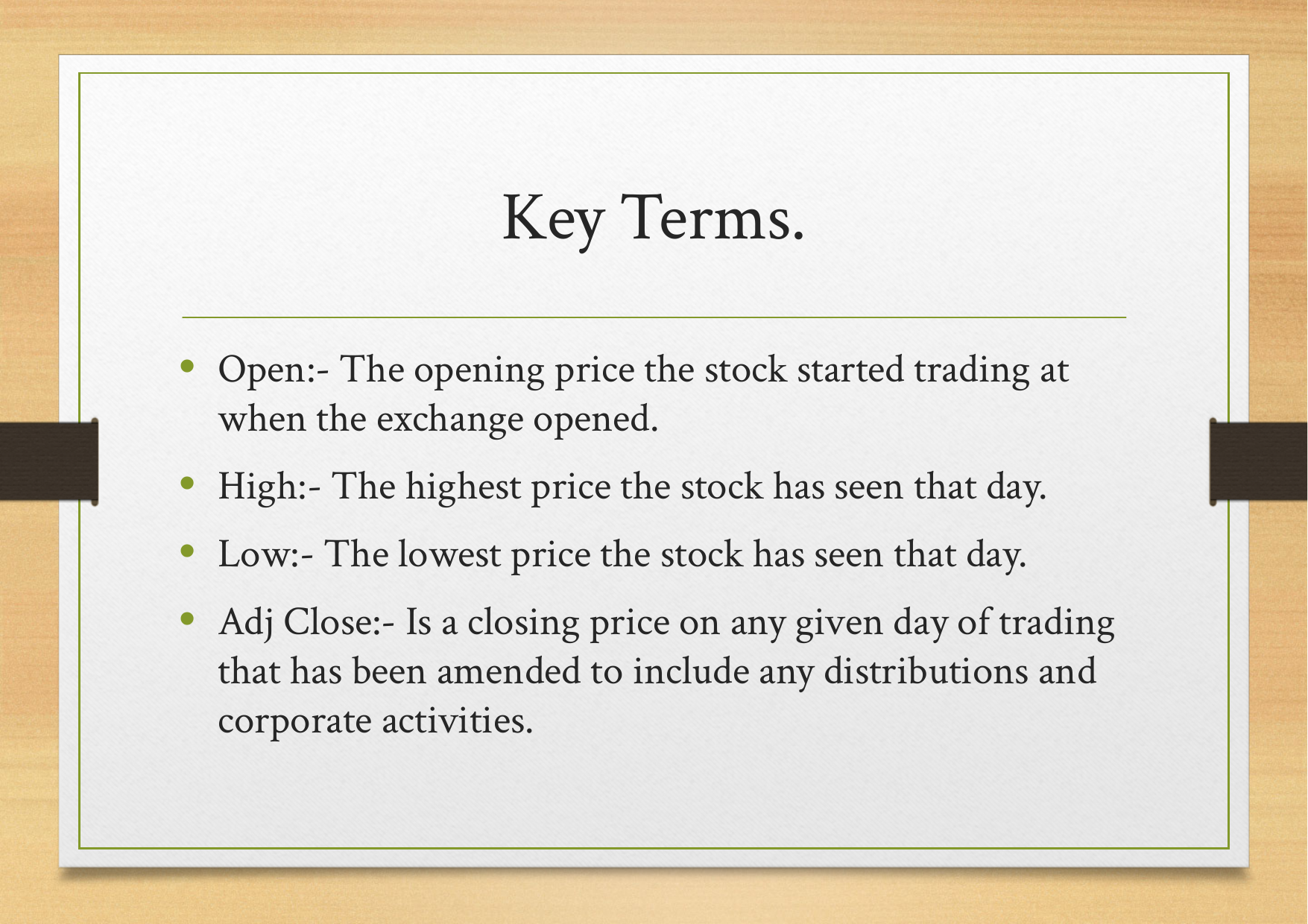

# Key Terms.
Open:- The opening price the stock started trading at when the exchange opened.
High:- The highest price the stock has seen that day.
Low:- The lowest price the stock has seen that day.
Adj Close:- Is a closing price on any given day of trading that has been amended to include any distributions and corporate activities.